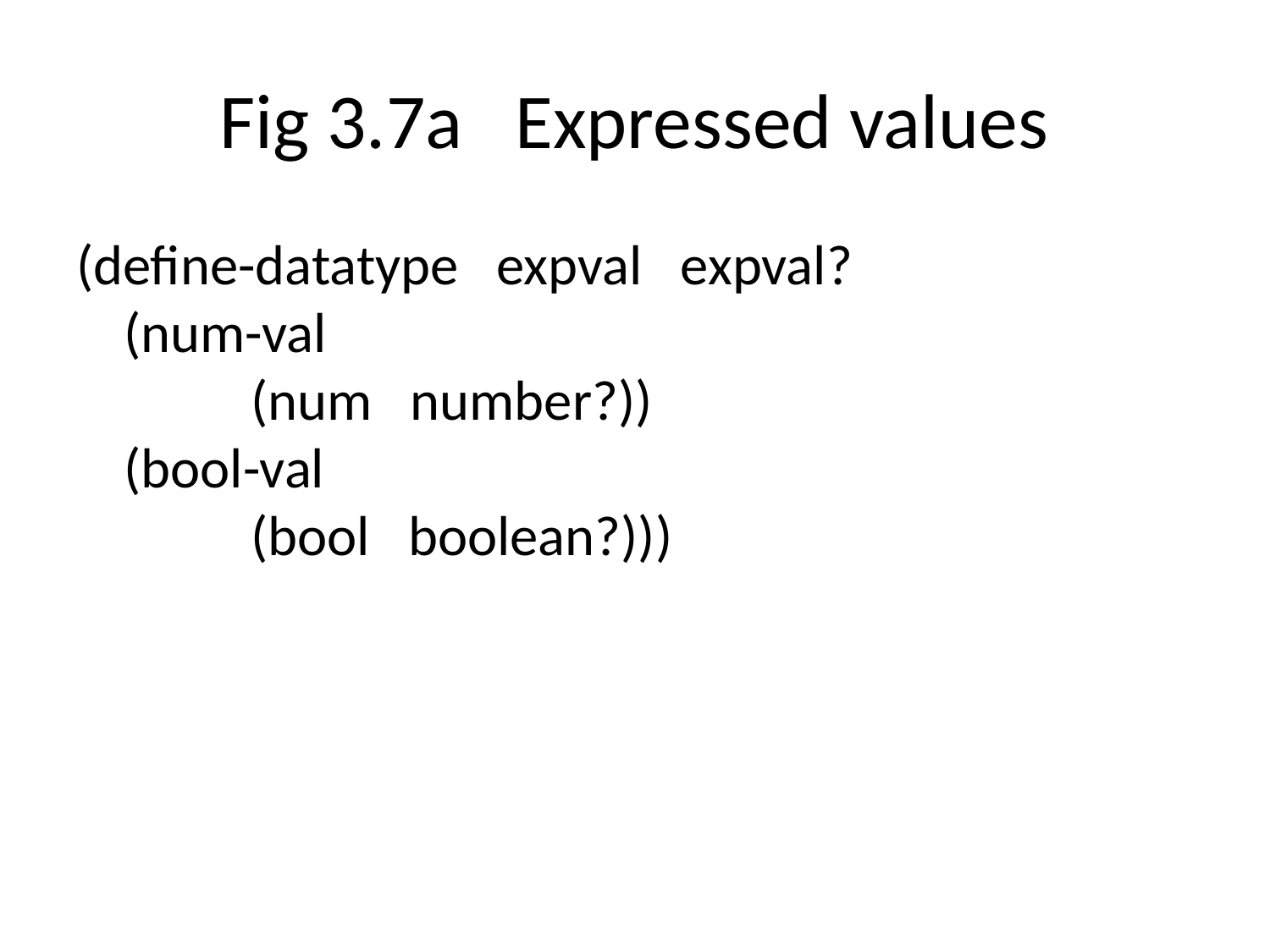

# Fig 3.7a   Expressed values
(define-datatype   expval   expval?
(num-val
   	(num   number?))
(bool-val
	(bool   boolean?)))